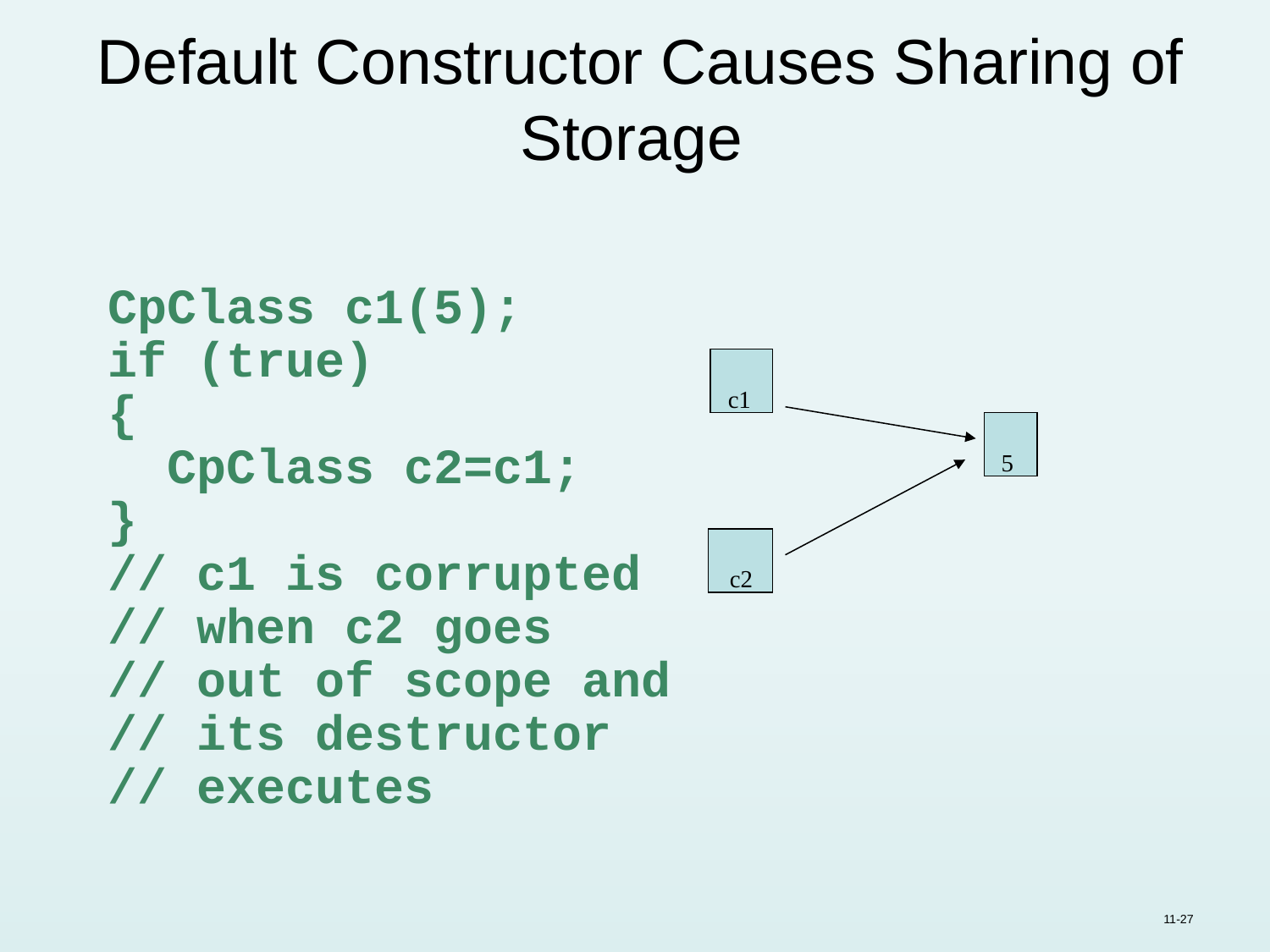

# Default Constructor Causes Sharing of Storage

CpClass c1(5);
if (true)
{
  CpClass c2=c1;
}
// c1 is corrupted
// when c2 goes
// out of scope and
// its destructor
// executes
c1

5

c2

11-27